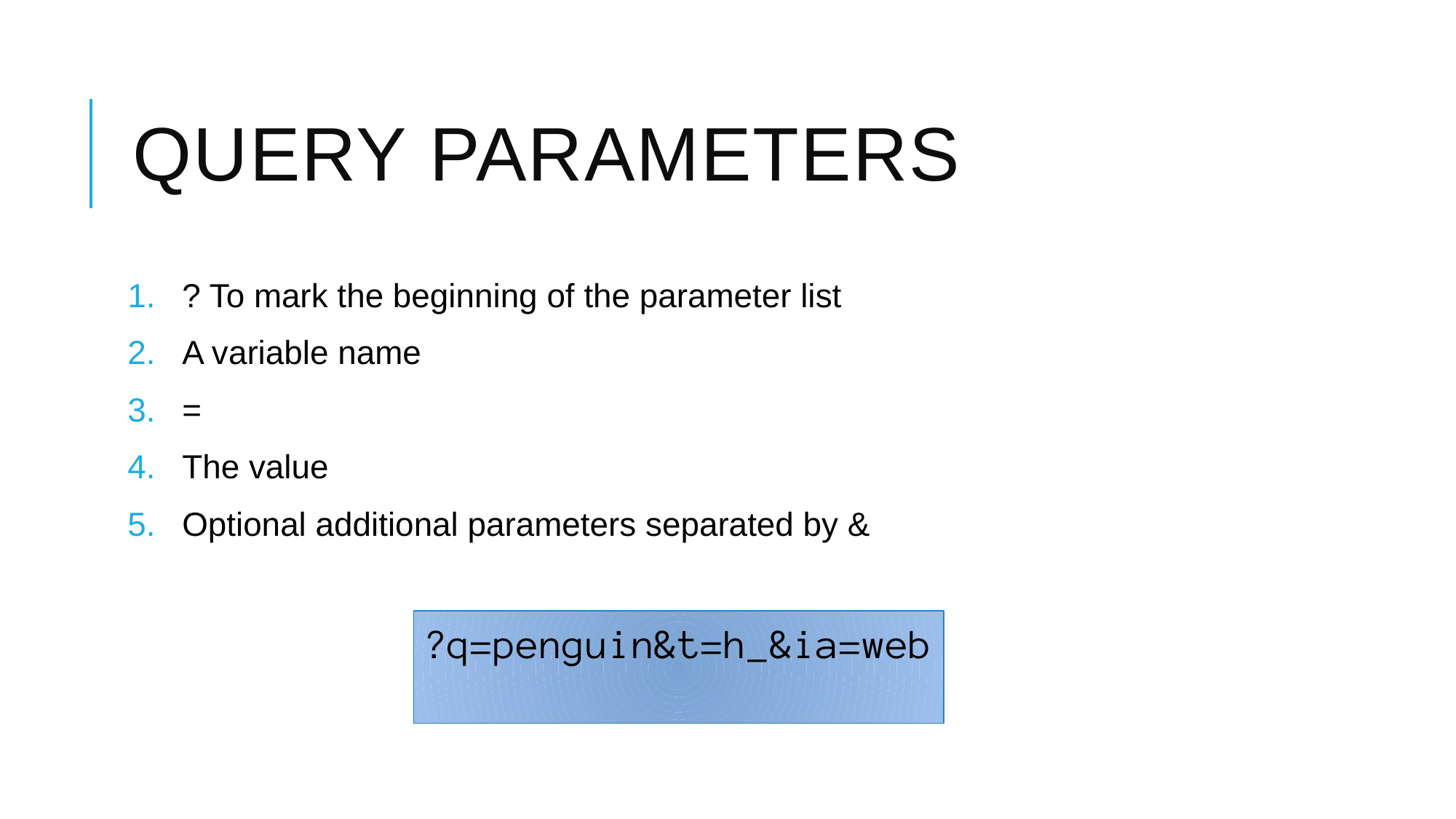

# Query Parameters
? To mark the beginning of the parameter list
A variable name
=
The value
Optional additional parameters separated by &
?q=penguin&t=h_&ia=web